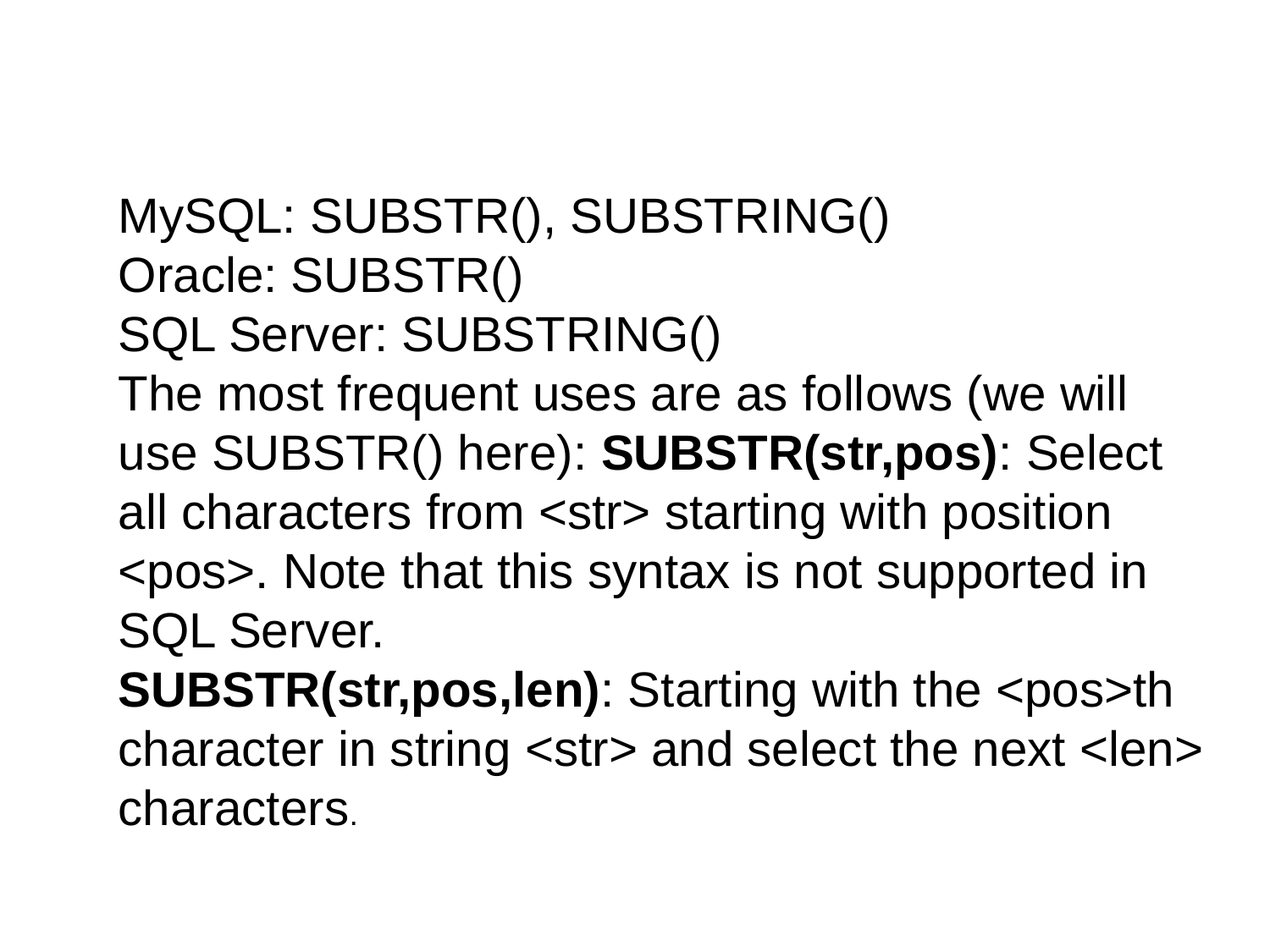

MySQL: SUBSTR(), SUBSTRING()
Oracle: SUBSTR()
SQL Server: SUBSTRING()
The most frequent uses are as follows (we will use SUBSTR() here): SUBSTR(str,pos): Select all characters from <str> starting with position <pos>. Note that this syntax is not supported in SQL Server.
SUBSTR(str,pos,len): Starting with the <pos>th character in string <str> and select the next <len> characters.